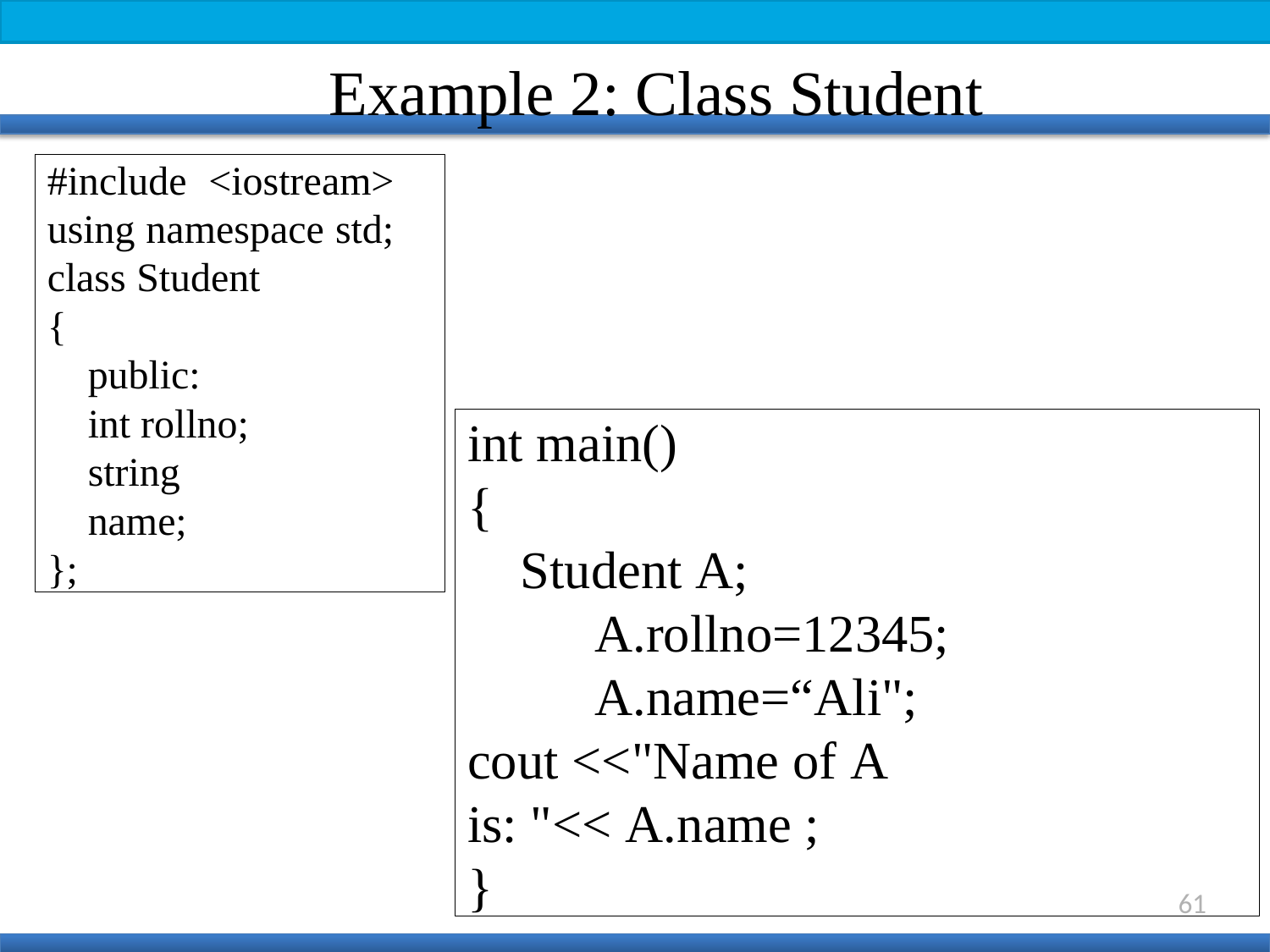

Example 2: Class Student

#include <iostream> using namespace std; class Student
{
public: int rollno;
string name;
};
int main()
{
Student A;
A.rollno=12345; A.name=“Ali";
cout <<"Name of A is: "<< A.name ;
}
61